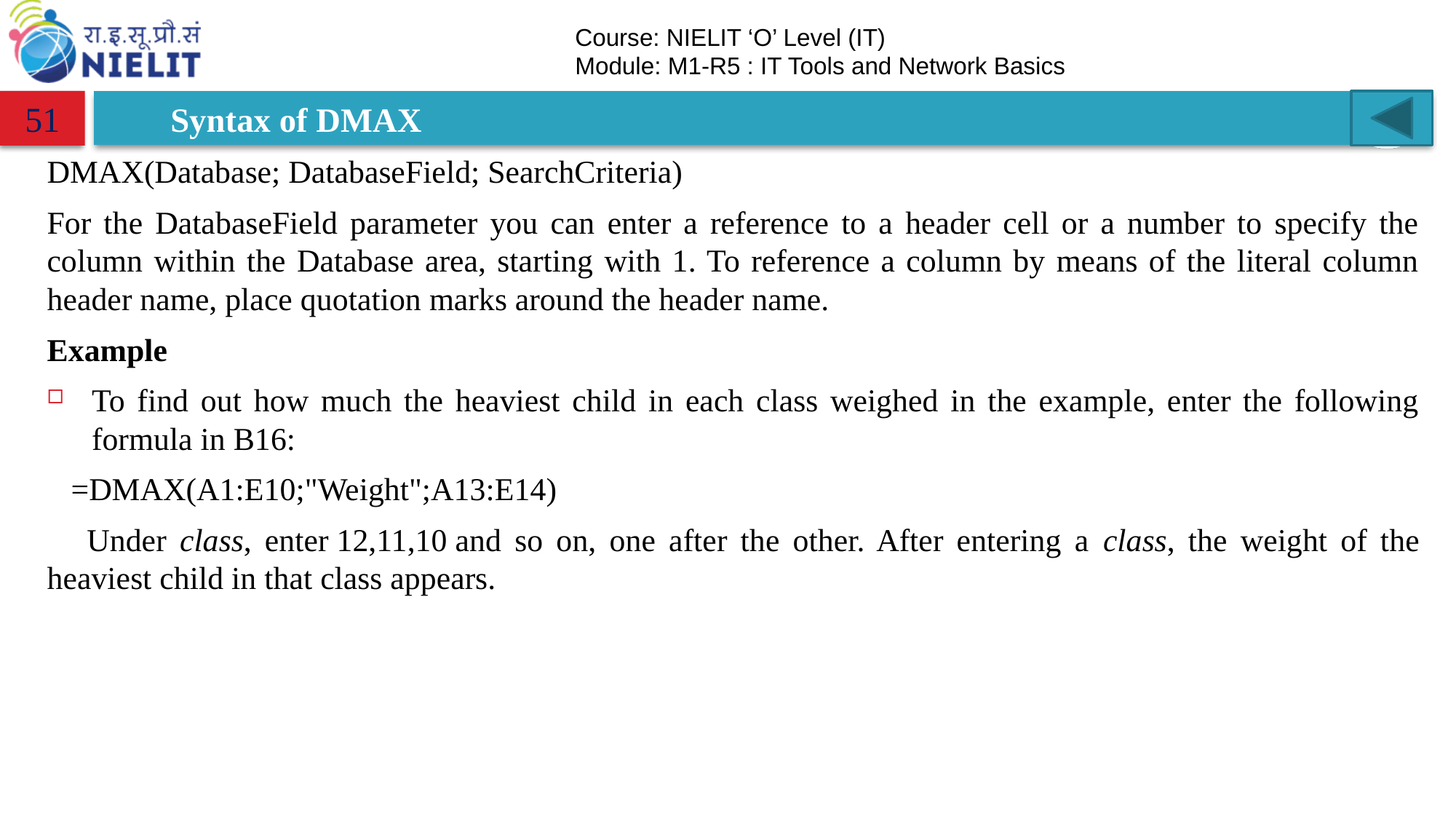

# Syntax of DMAX
51
DMAX(Database; DatabaseField; SearchCriteria)
For the DatabaseField parameter you can enter a reference to a header cell or a number to specify the column within the Database area, starting with 1. To reference a column by means of the literal column header name, place quotation marks around the header name.
Example
To find out how much the heaviest child in each class weighed in the example, enter the following formula in B16:
   =DMAX(A1:E10;"Weight";A13:E14)
   Under class, enter 12,11,10 and so on, one after the other. After entering a class, the weight of the heaviest child in that class appears.